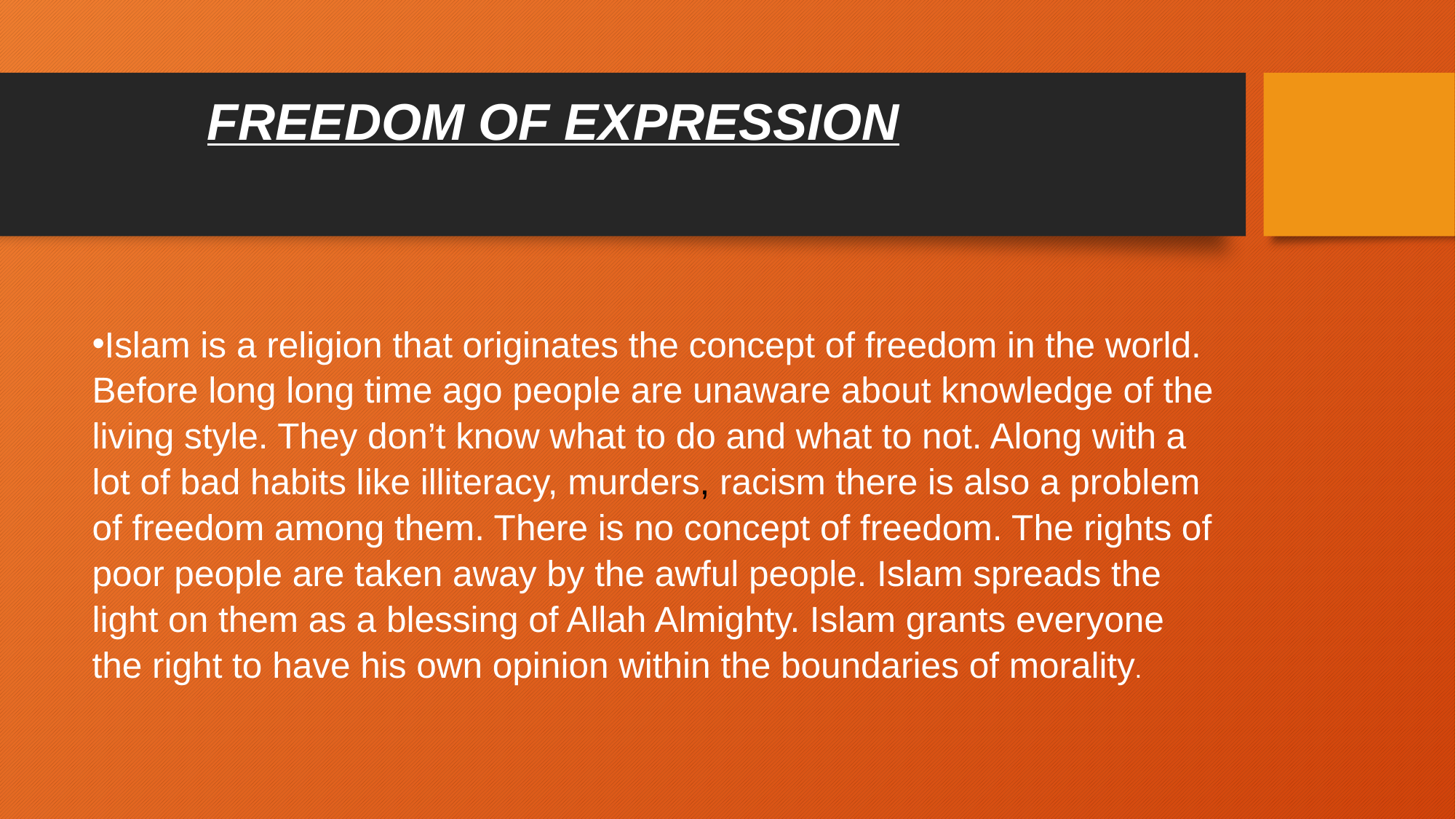

# FREEDOM OF EXPRESSION

Islam is a religion that originates the concept of freedom in the world. Before long long time ago people are unaware about knowledge of the living style. They don’t know what to do and what to not. Along with a lot of bad habits like illiteracy, murders, racism there is also a problem of freedom among them. There is no concept of freedom. The rights of poor people are taken away by the awful people. Islam spreads the light on them as a blessing of Allah Almighty. Islam grants everyone the right to have his own opinion within the boundaries of morality.